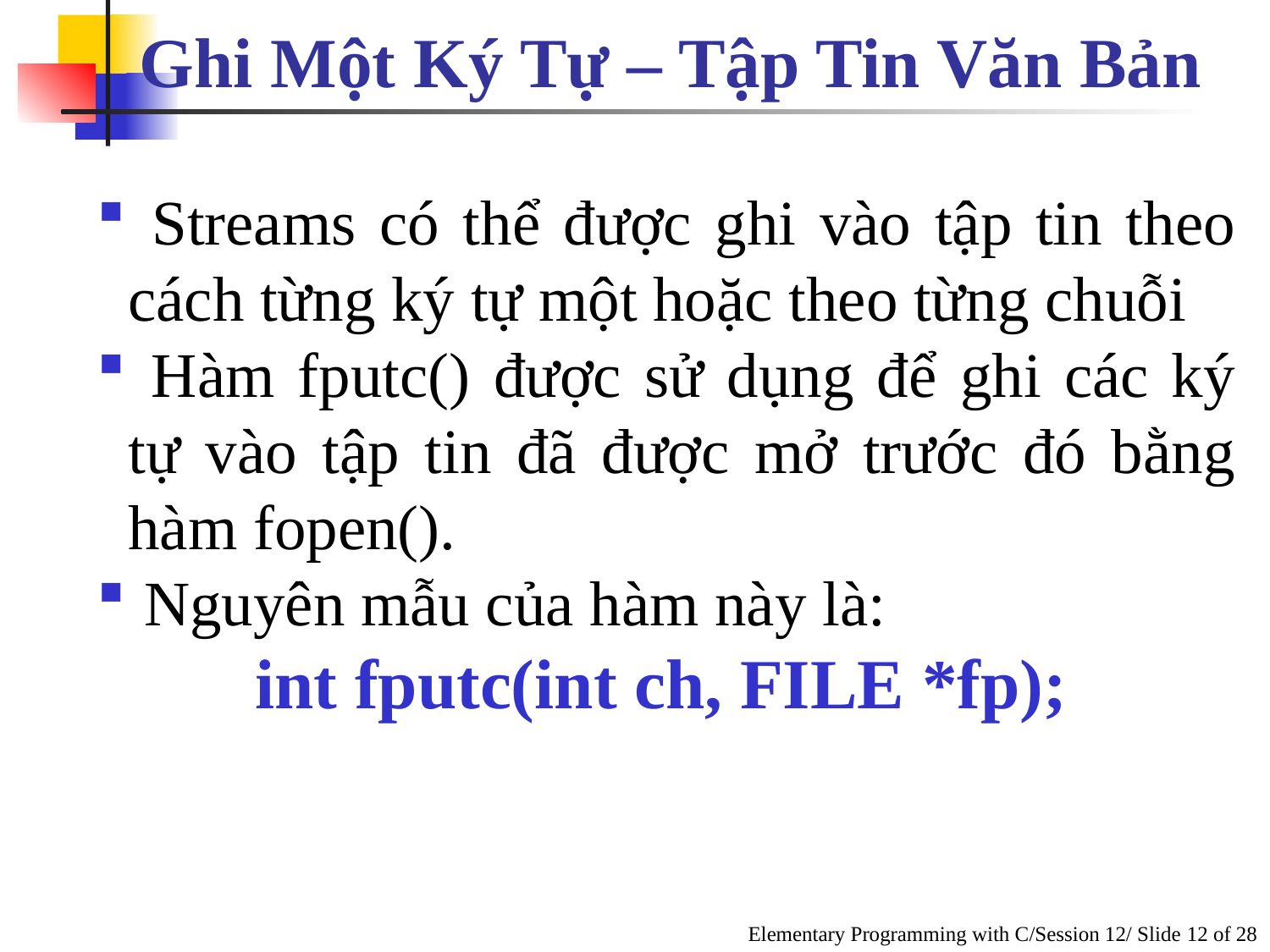

Ghi Một Ký Tự – Tập Tin Văn Bản
 Streams có thể được ghi vào tập tin theo cách từng ký tự một hoặc theo từng chuỗi
 Hàm fputc() được sử dụng để ghi các ký tự vào tập tin đã được mở trước đó bằng hàm fopen().
 Nguyên mẫu của hàm này là:
		int fputc(int ch, FILE *fp);
Elementary Programming with C/Session 12/ Slide 12 of 28